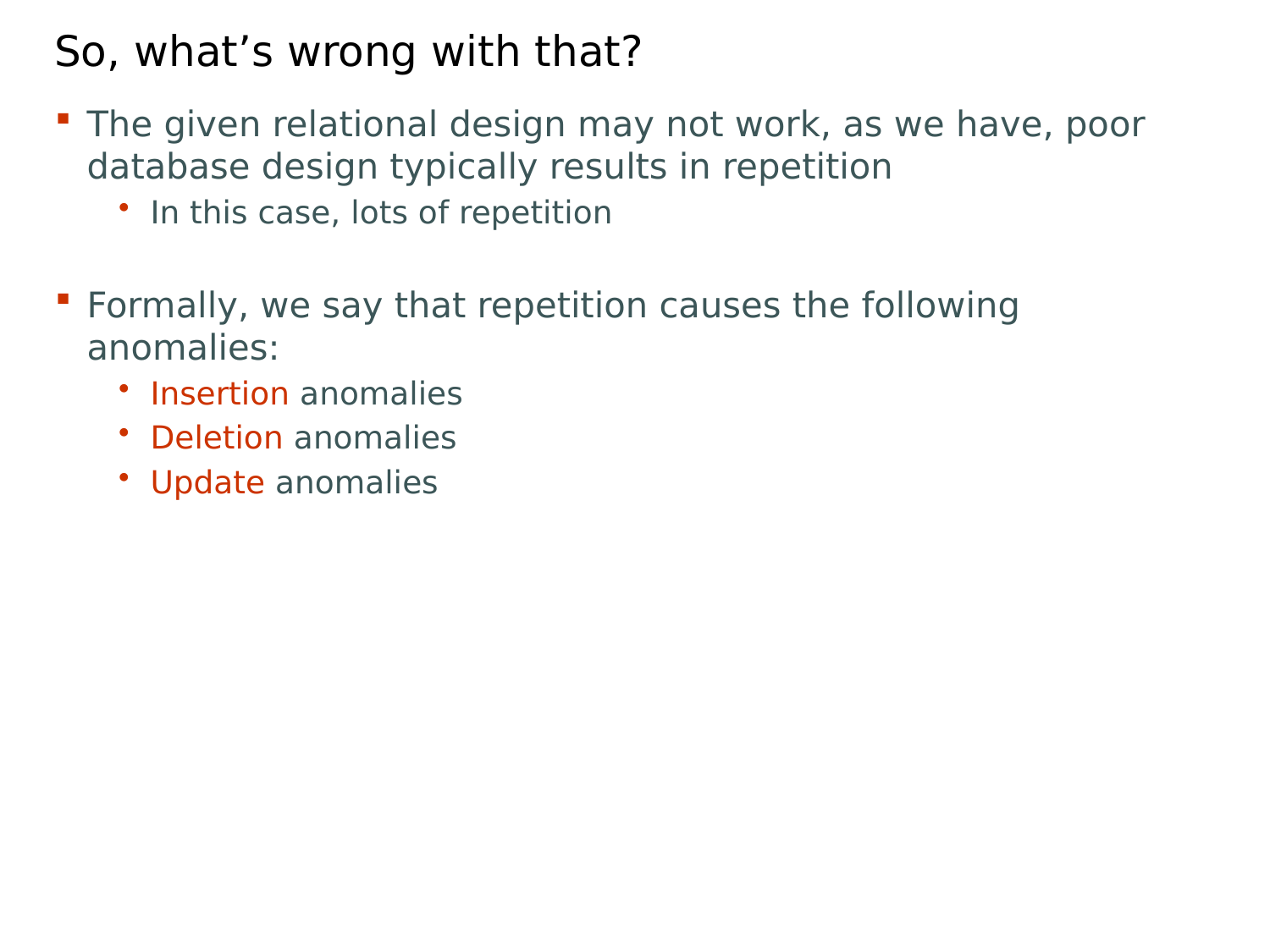

# So, what’s wrong with that?
The given relational design may not work, as we have, poor database design typically results in repetition
In this case, lots of repetition

Formally, we say that repetition causes the following anomalies:
Insertion anomalies
Deletion anomalies
Update anomalies
CONFIDENTIAL© Copyright 2008 Tech Mahindra Limited
4